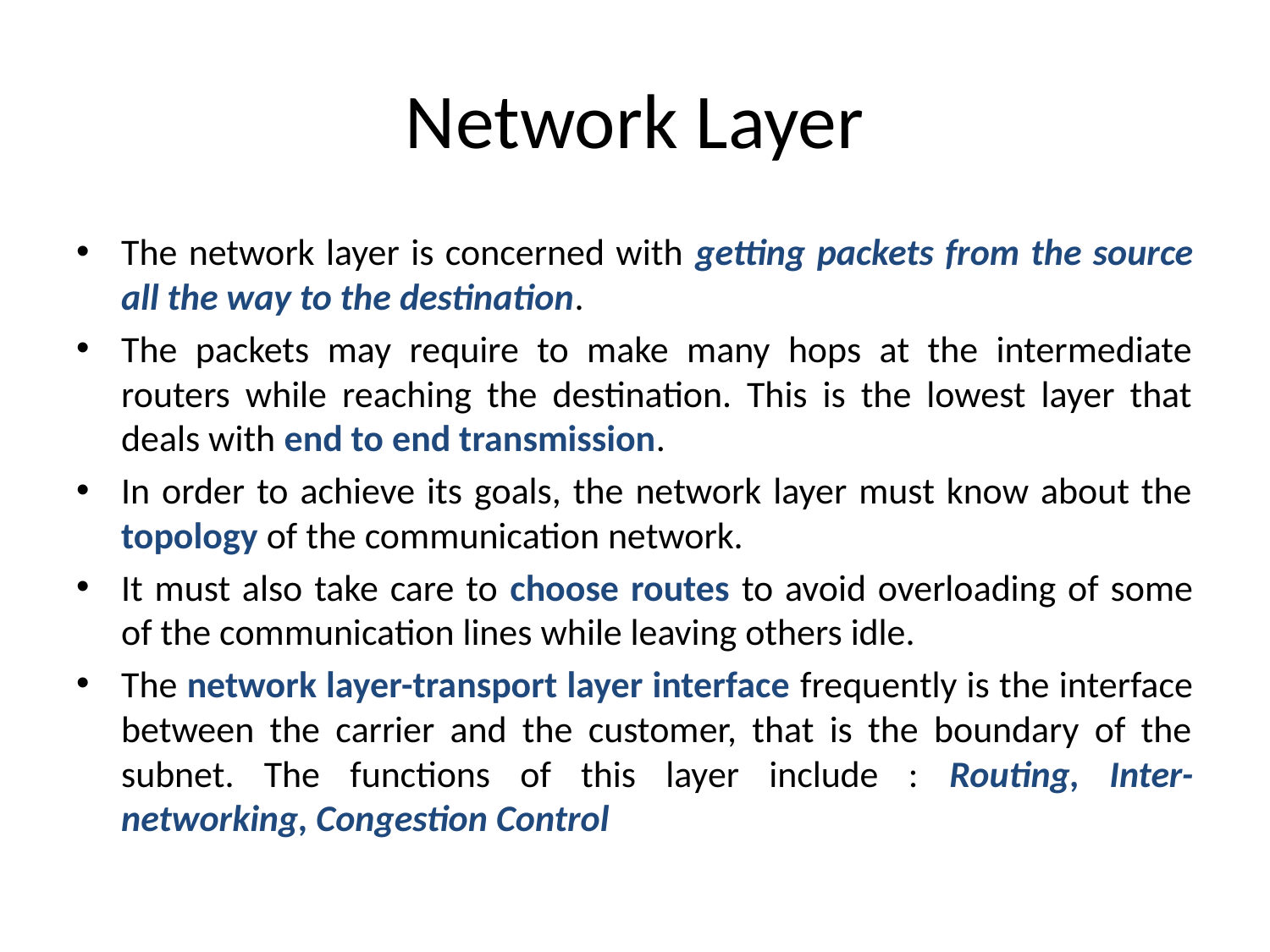

# Network Layer
The network layer is concerned with getting packets from the source all the way to the destination.
The packets may require to make many hops at the intermediate routers while reaching the destination. This is the lowest layer that deals with end to end transmission.
In order to achieve its goals, the network layer must know about the topology of the communication network.
It must also take care to choose routes to avoid overloading of some of the communication lines while leaving others idle.
The network layer-transport layer interface frequently is the interface between the carrier and the customer, that is the boundary of the subnet. The functions of this layer include : Routing, Inter- networking, Congestion Control